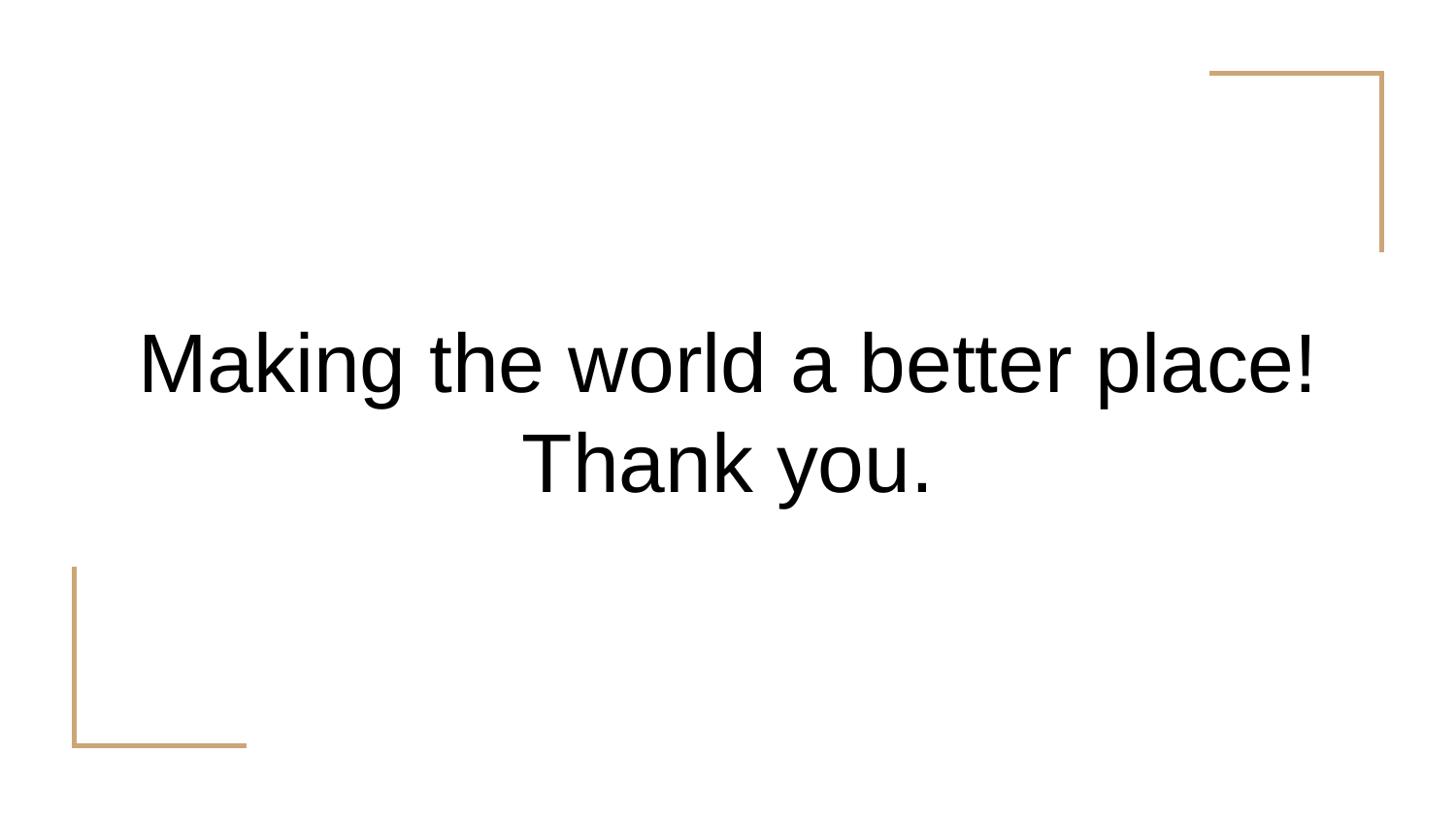

# Making the world a better place!
Thank you.